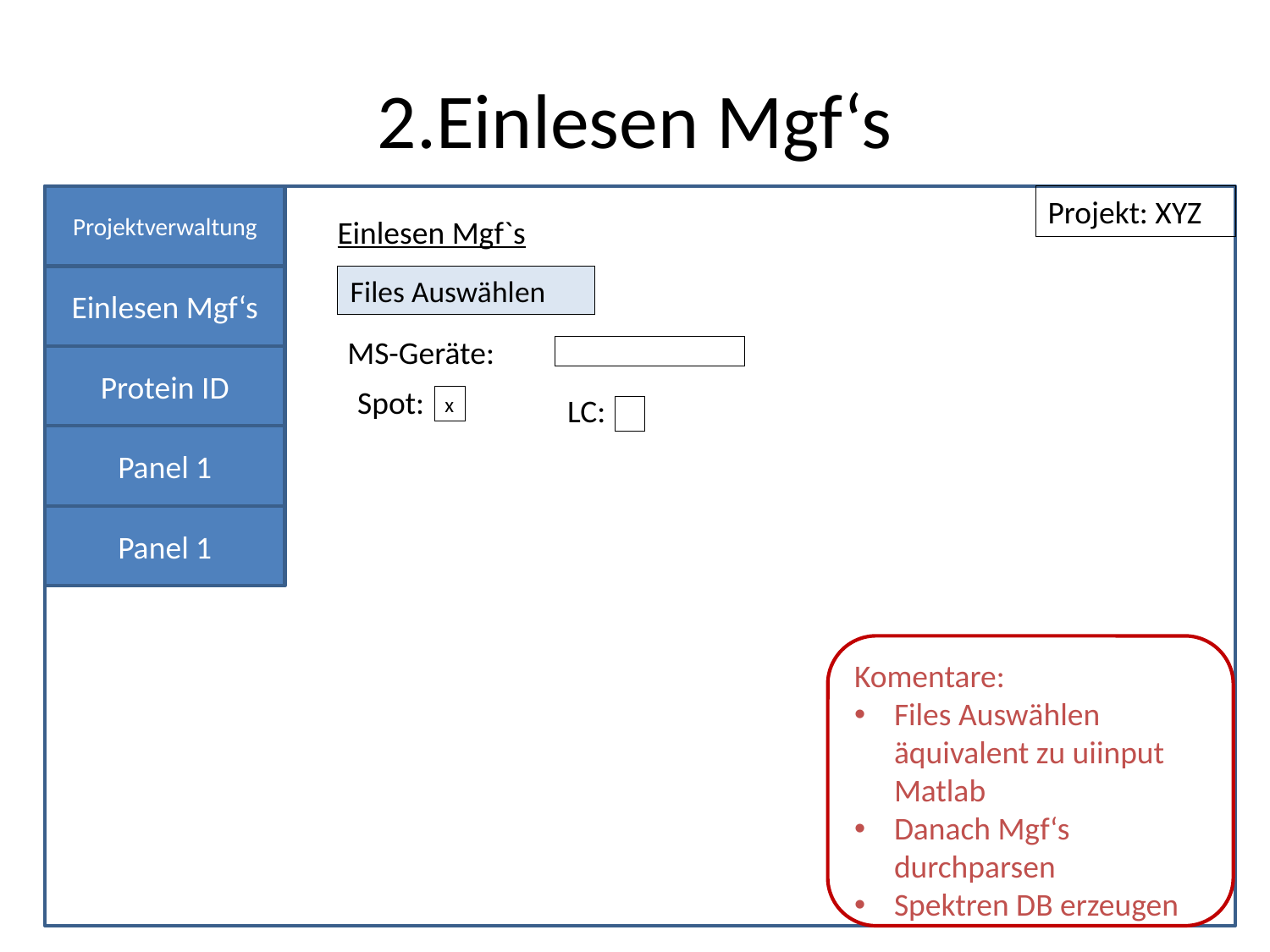

# 2.Einlesen Mgf‘s

Projektverwaltung
Einlesen Mgf`s
Einlesen Mgf‘s
Protein ID
Panel 1
Panel 1
Projekt: XYZ
Files Auswählen
MS-Geräte:

Spot:
LC:
 x

Komentare:
Files Auswählen äquivalent zu uiinput Matlab
Danach Mgf‘s durchparsen
Spektren DB erzeugen